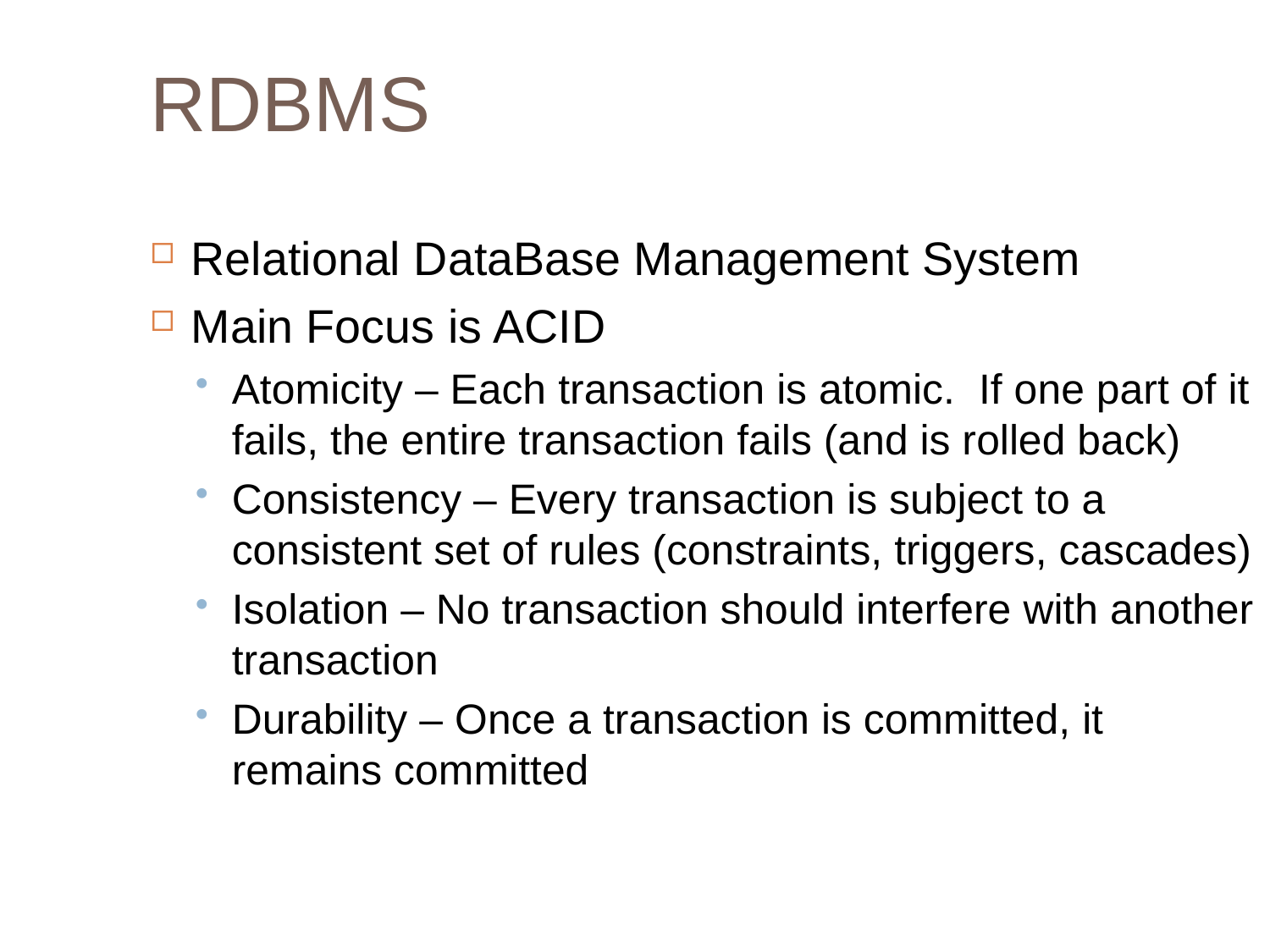

RDBMS
Relational DataBase Management System
Main Focus is ACID
Atomicity – Each transaction is atomic.  If one part of it fails, the entire transaction fails (and is rolled back)
Consistency – Every transaction is subject to a consistent set of rules (constraints, triggers, cascades)
Isolation – No transaction should interfere with another transaction
Durability – Once a transaction is committed, it remains committed